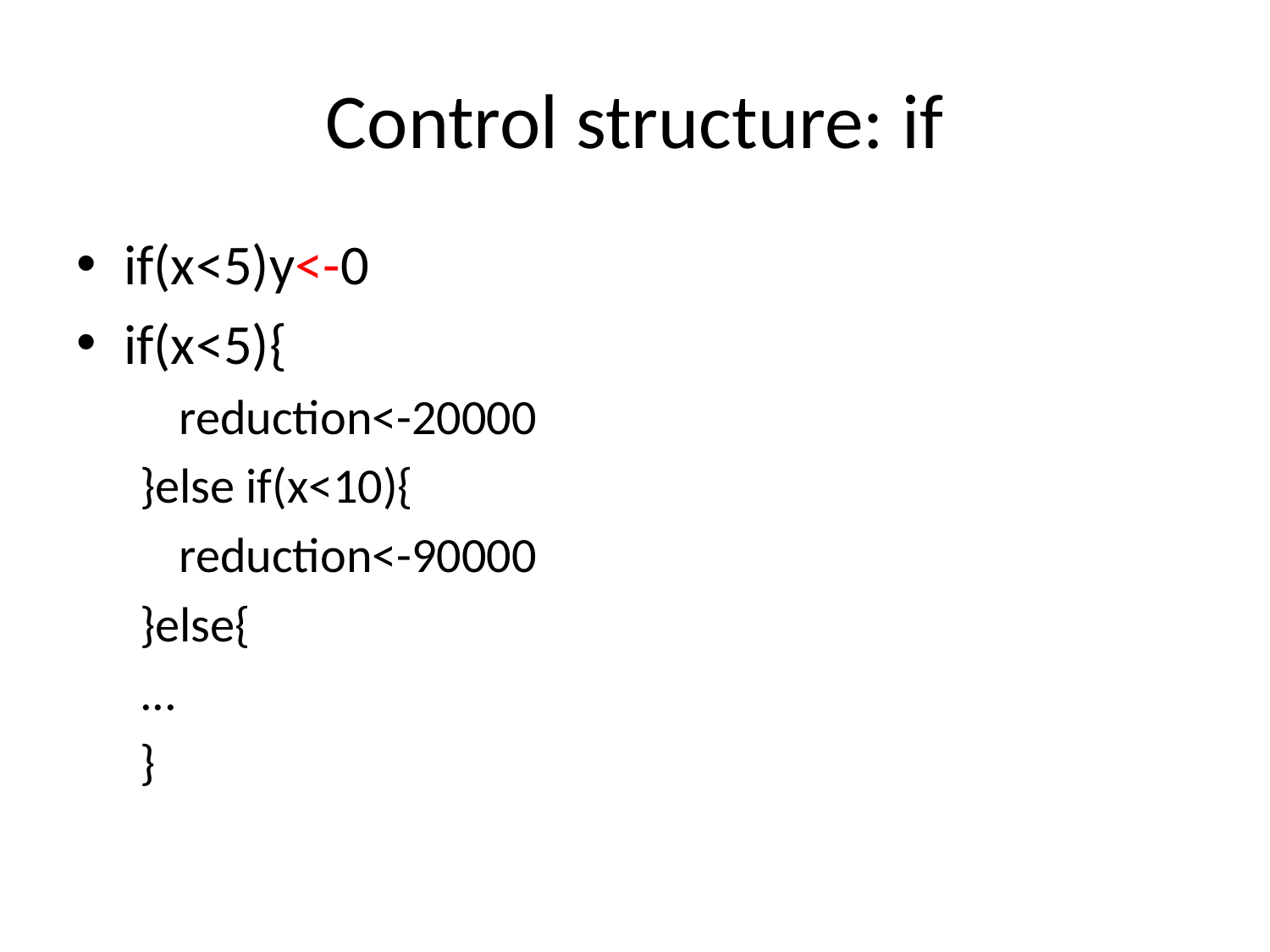

# Control structure: if
if(x<5)y<-0
if(x<5){
	reduction<-20000
}else if(x<10){
	reduction<-90000
}else{
...
}